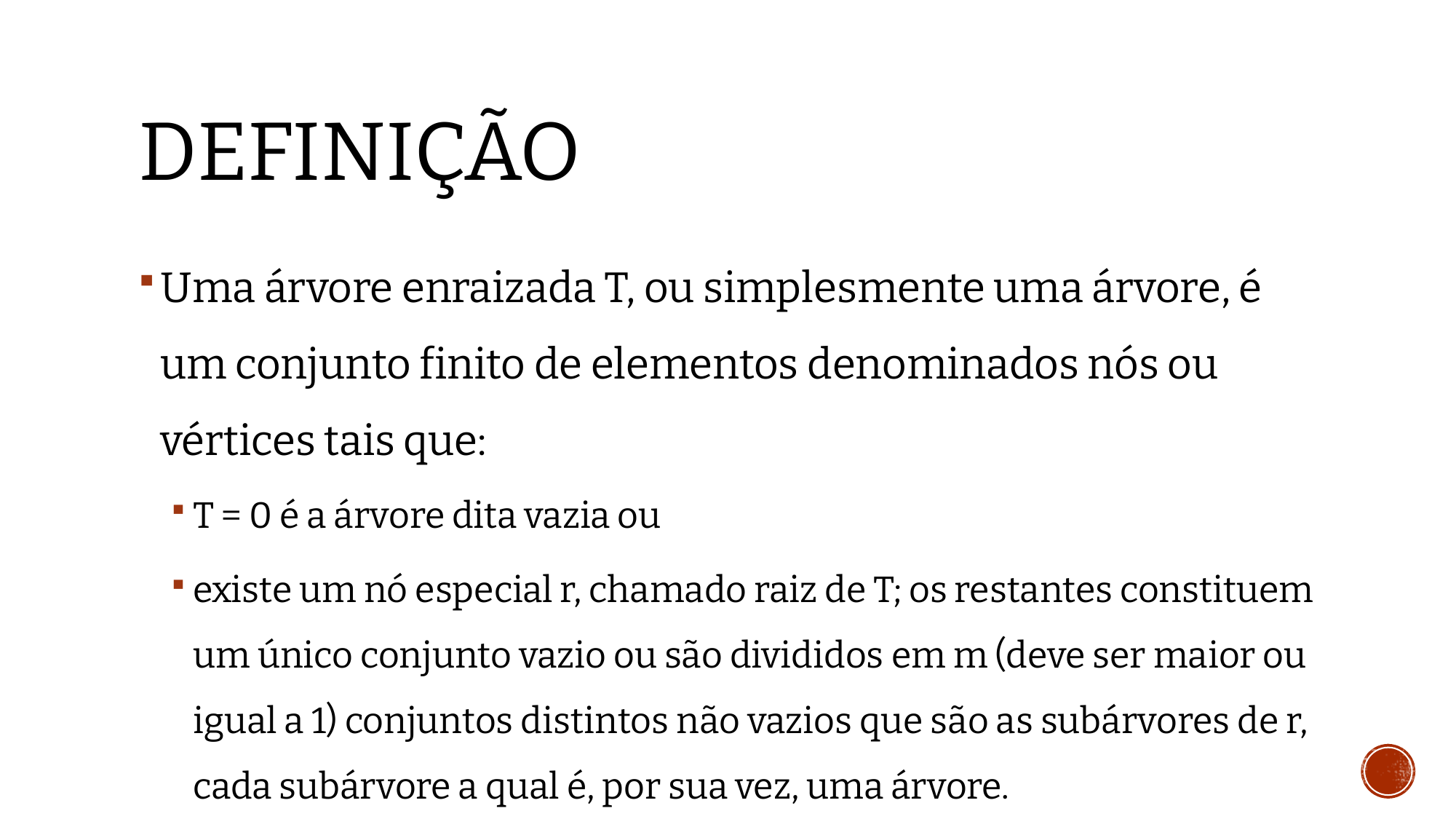

# Definição
Uma árvore enraizada T, ou simplesmente uma árvore, é um conjunto finito de elementos denominados nós ou vértices tais que:
T = 0 é a árvore dita vazia ou
existe um nó especial r, chamado raiz de T; os restantes constituem um único conjunto vazio ou são divididos em m (deve ser maior ou igual a 1) conjuntos distintos não vazios que são as subárvores de r, cada subárvore a qual é, por sua vez, uma árvore.